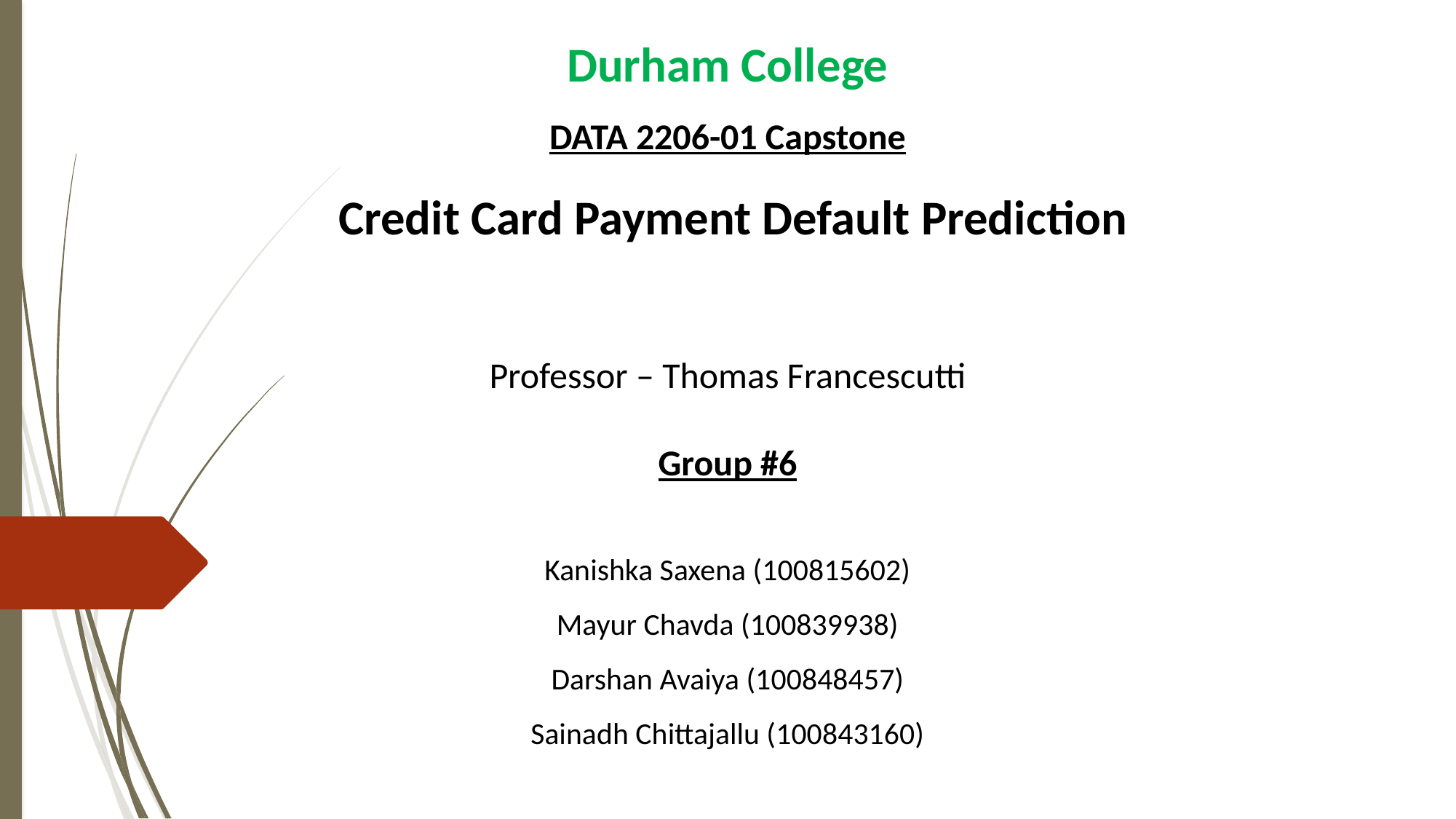

Durham College
DATA 2206-01 Capstone
 Credit Card Payment Default Prediction

Professor – Thomas Francescutti

Group #6

Kanishka Saxena (100815602)
Mayur Chavda (100839938)
Darshan Avaiya (100848457)
Sainadh Chittajallu (100843160)